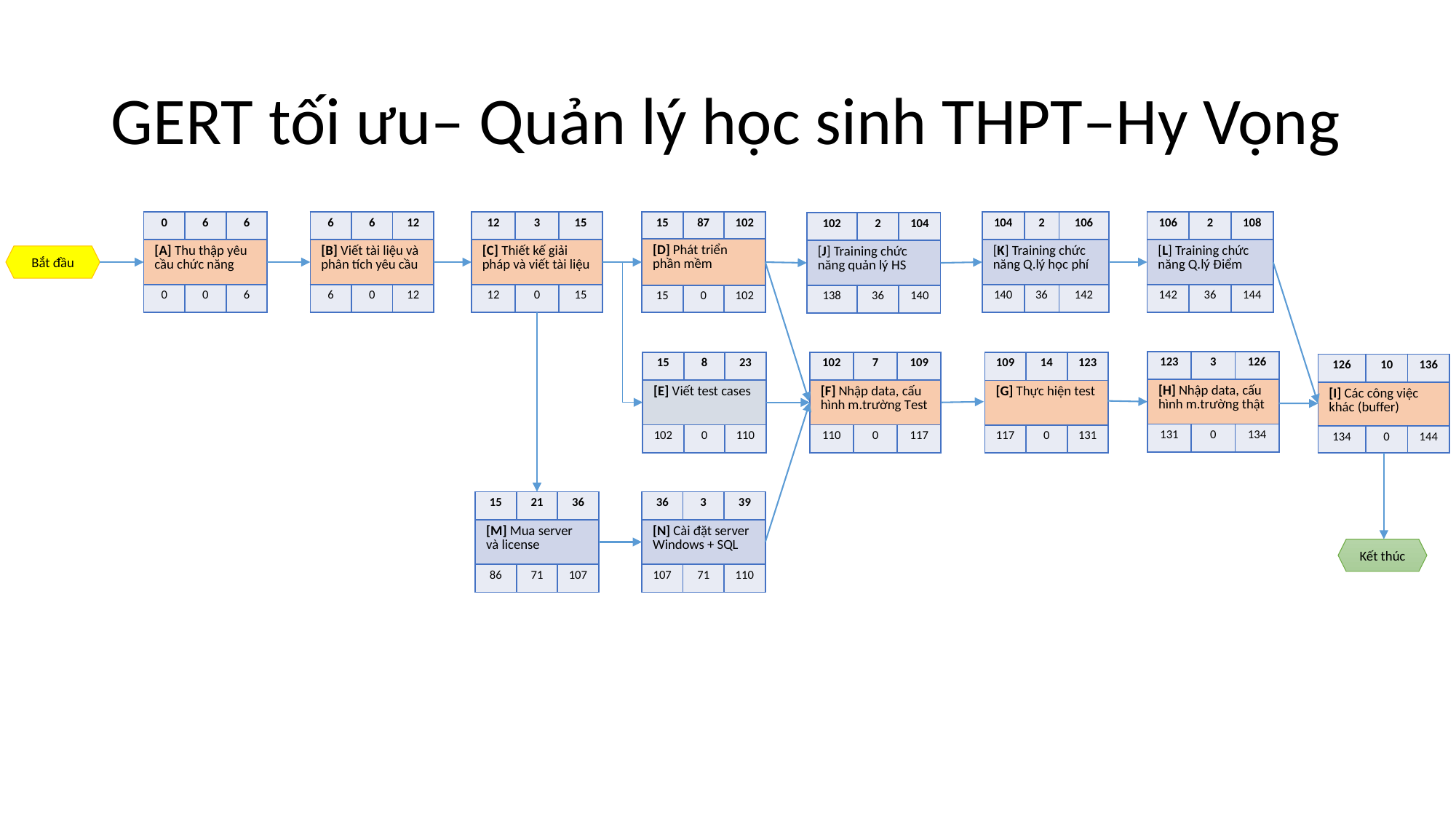

# GERT tối ưu– Quản lý học sinh THPT–Hy Vọng
| 0 | 6 | 6 |
| --- | --- | --- |
| [A] Thu thập yêu cầu chức năng |  |  |
| 0 | 0 | 6 |
| 6 | 6 | 12 |
| --- | --- | --- |
| [B] Viết tài liệu và phân tích yêu cầu |  |  |
| 6 | 0 | 12 |
| 12 | 3 | 15 |
| --- | --- | --- |
| [C] Thiết kế giải pháp và viết tài liệu |  |  |
| 12 | 0 | 15 |
| 104 | 2 | 106 |
| --- | --- | --- |
| [K] Training chức năng Q.lý học phí |  |  |
| 140 | 36 | 142 |
| 106 | 2 | 108 |
| --- | --- | --- |
| [L] Training chức năng Q.lý Điểm |  |  |
| 142 | 36 | 144 |
| 15 | 87 | 102 |
| --- | --- | --- |
| [D] Phát triển phần mềm |  |  |
| 15 | 0 | 102 |
| 102 | 2 | 104 |
| --- | --- | --- |
| [J] Training chức năng quản lý HS |  |  |
| 138 | 36 | 140 |
Bắt đầu
| 123 | 3 | 126 |
| --- | --- | --- |
| [H] Nhập data, cấu hình m.trường thật |  |  |
| 131 | 0 | 134 |
| 15 | 8 | 23 |
| --- | --- | --- |
| [E] Viết test cases |  |  |
| 102 | 0 | 110 |
| 102 | 7 | 109 |
| --- | --- | --- |
| [F] Nhập data, cấu hình m.trường Test |  |  |
| 110 | 0 | 117 |
| 109 | 14 | 123 |
| --- | --- | --- |
| [G] Thực hiện test |  |  |
| 117 | 0 | 131 |
| 126 | 10 | 136 |
| --- | --- | --- |
| [I] Các công việc khác (buffer) |  |  |
| 134 | 0 | 144 |
| 15 | 21 | 36 |
| --- | --- | --- |
| [M] Mua server và license |  |  |
| 86 | 71 | 107 |
| 36 | 3 | 39 |
| --- | --- | --- |
| [N] Cài đặt server Windows + SQL |  |  |
| 107 | 71 | 110 |
Kết thúc